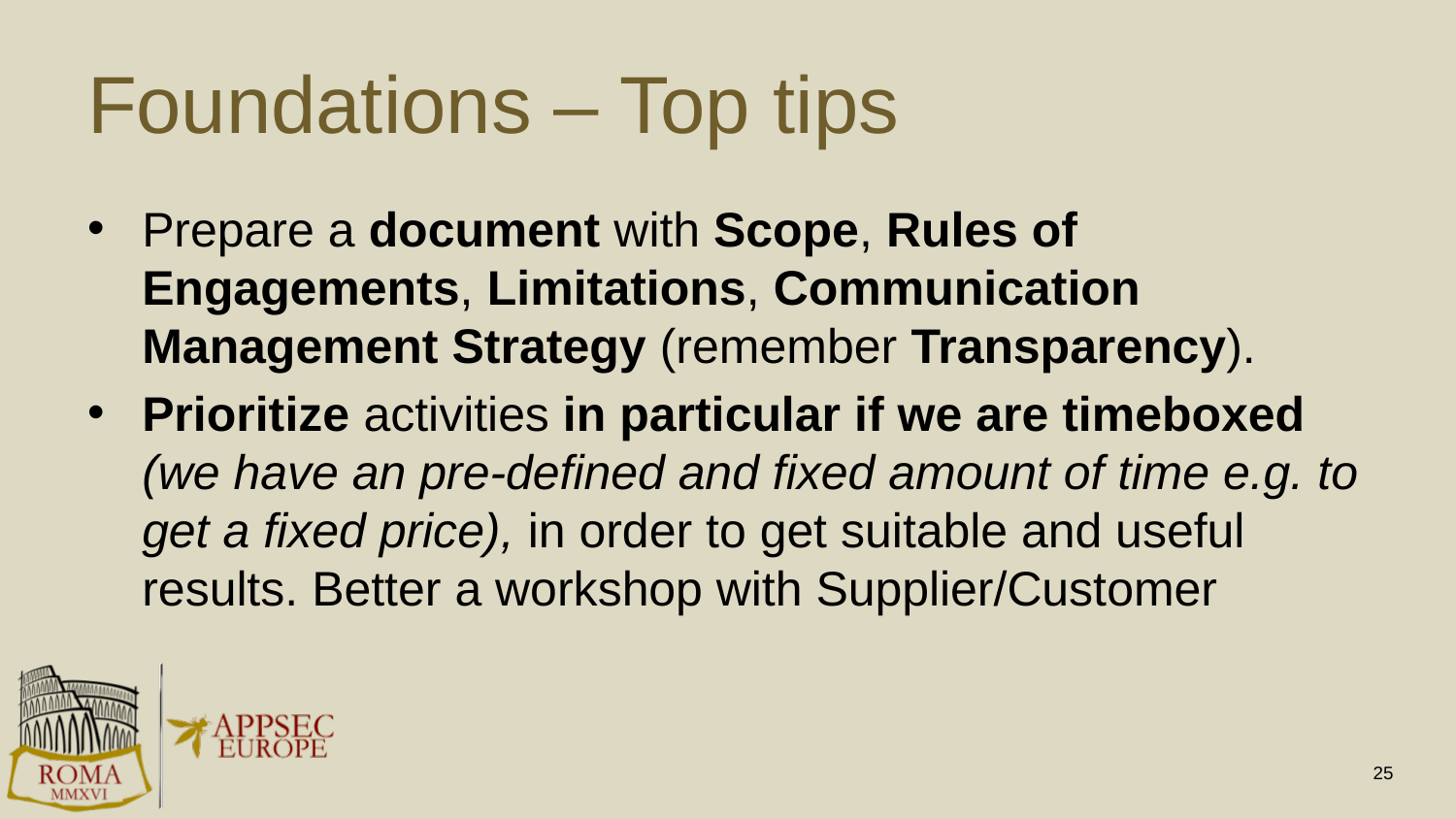

# Foundations – Top tips
Prepare a document with Scope, Rules of Engagements, Limitations, Communication Management Strategy (remember Transparency).
Prioritize activities in particular if we are timeboxed (we have an pre-defined and fixed amount of time e.g. to get a fixed price), in order to get suitable and useful results. Better a workshop with Supplier/Customer

25